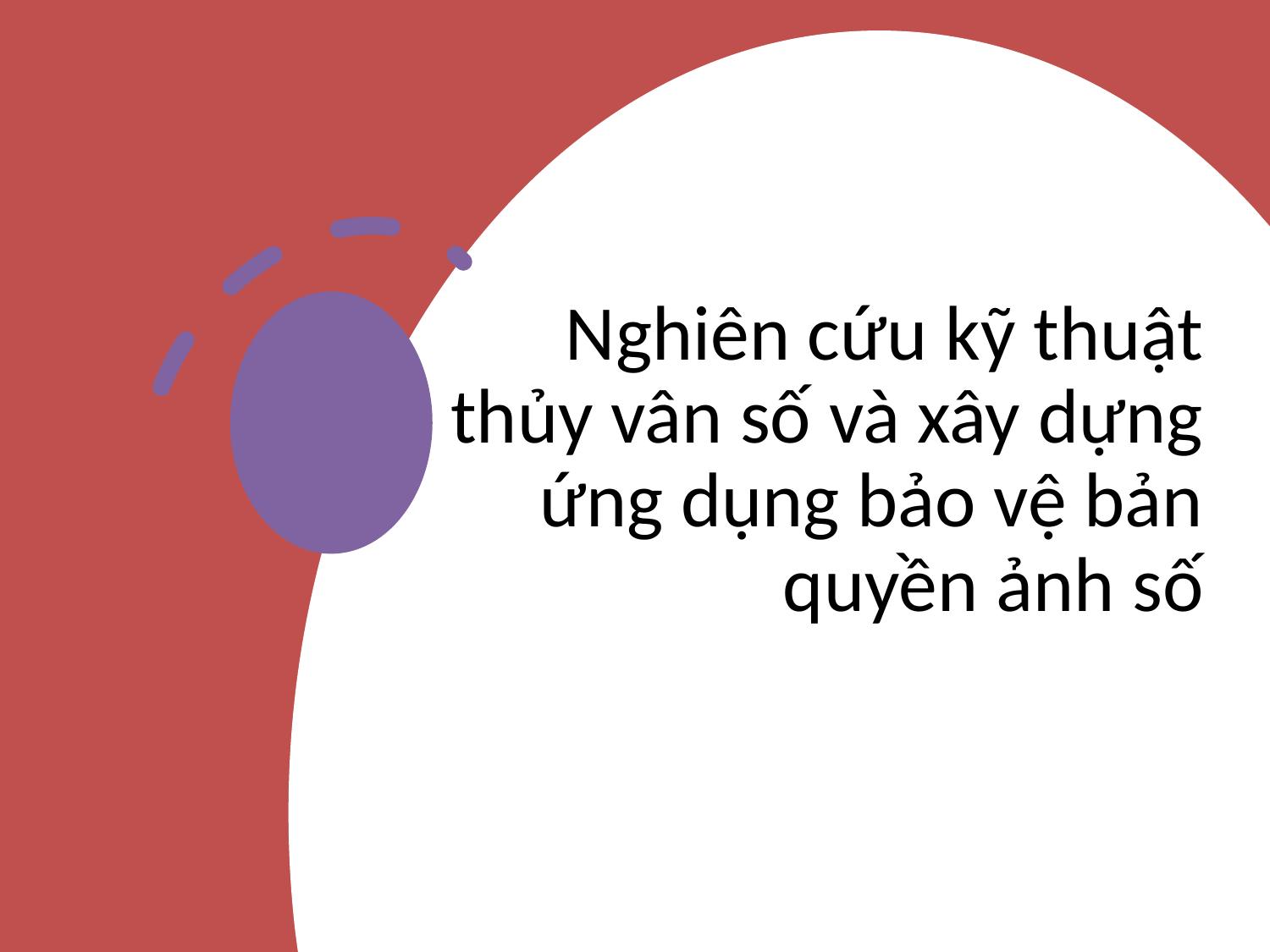

# Nghiên cứu kỹ thuật thủy vân số và xây dựng ứng dụng bảo vệ bản quyền ảnh số